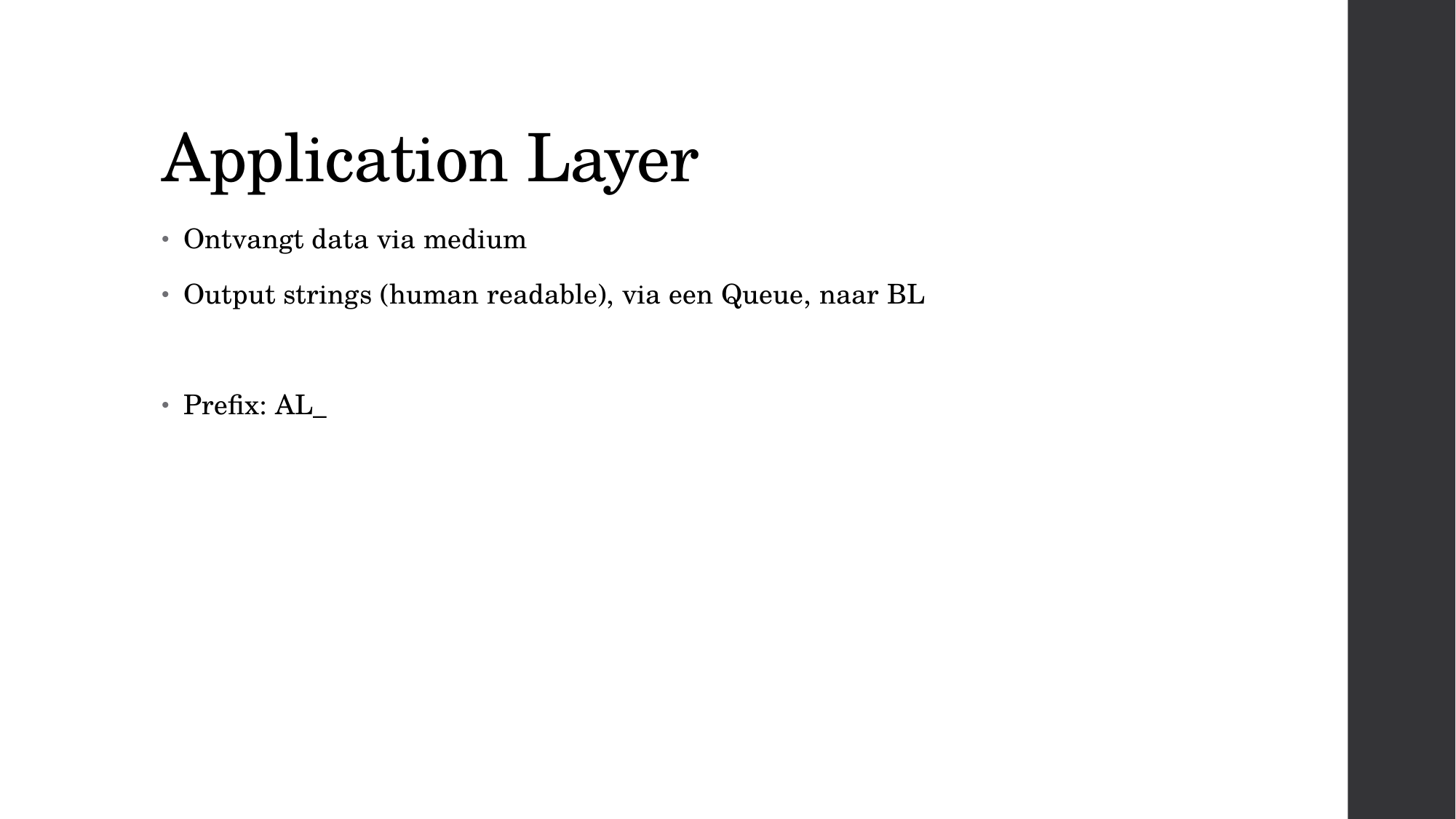

# Application Layer
Ontvangt data via medium
Output strings (human readable), via een Queue, naar BL

Prefix: AL_